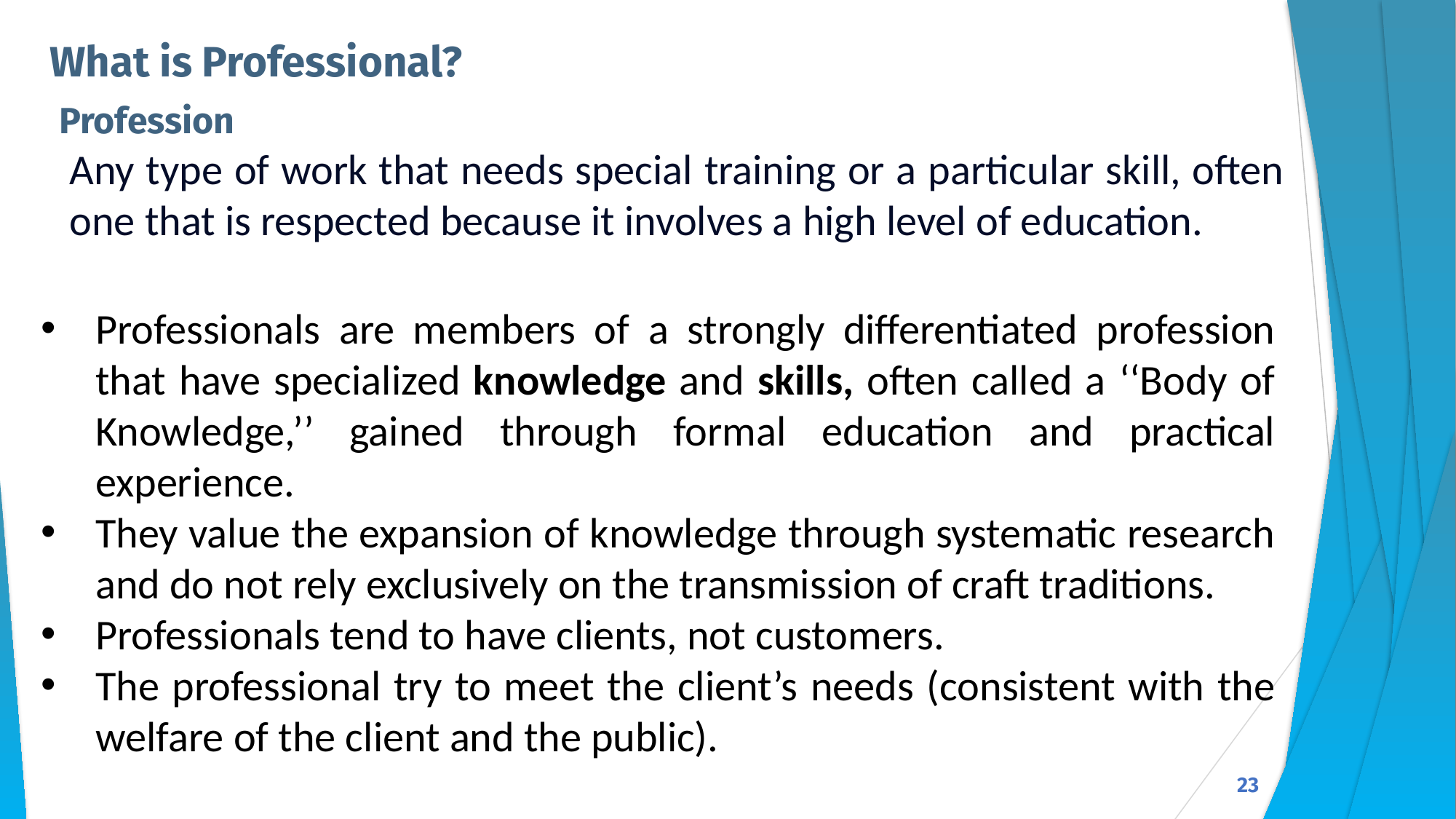

What is Professional?
Profession
Any type of work that needs special training or a particular skill, often one that is respected because it involves a high level of education.
Professionals are members of a strongly differentiated profession that have specialized knowledge and skills, often called a ‘‘Body of Knowledge,’’ gained through formal education and practical experience.
They value the expansion of knowledge through systematic research and do not rely exclusively on the transmission of craft traditions.
Professionals tend to have clients, not customers.
The professional try to meet the client’s needs (consistent with the welfare of the client and the public).
23